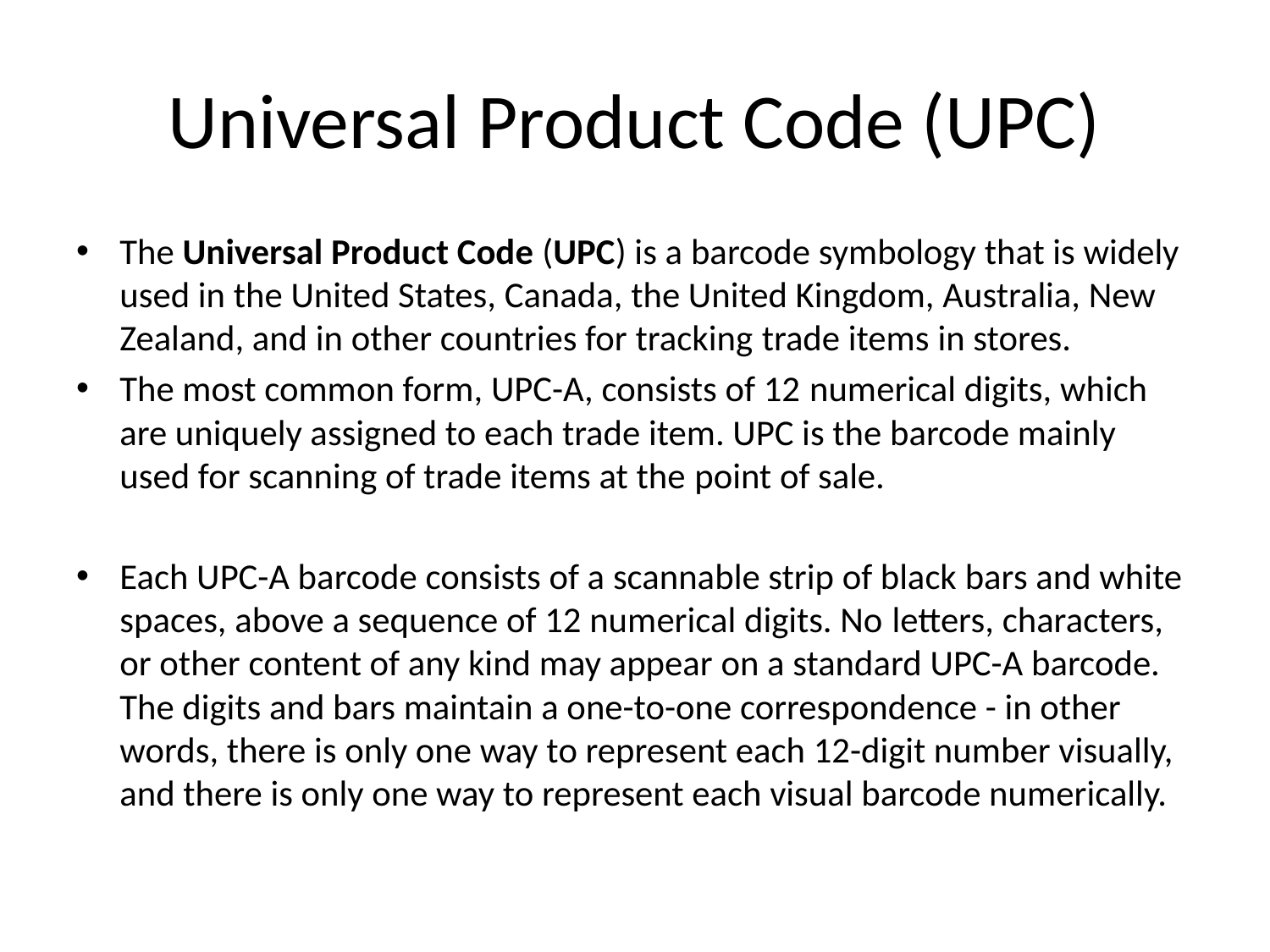

# Universal Product Code (UPC)
The Universal Product Code (UPC) is a barcode symbology that is widely used in the United States, Canada, the United Kingdom, Australia, New Zealand, and in other countries for tracking trade items in stores.
The most common form, UPC-A, consists of 12 numerical digits, which are uniquely assigned to each trade item. UPC is the barcode mainly used for scanning of trade items at the point of sale.

Each UPC-A barcode consists of a scannable strip of black bars and white spaces, above a sequence of 12 numerical digits. No letters, characters, or other content of any kind may appear on a standard UPC-A barcode. The digits and bars maintain a one-to-one correspondence - in other words, there is only one way to represent each 12-digit number visually, and there is only one way to represent each visual barcode numerically.